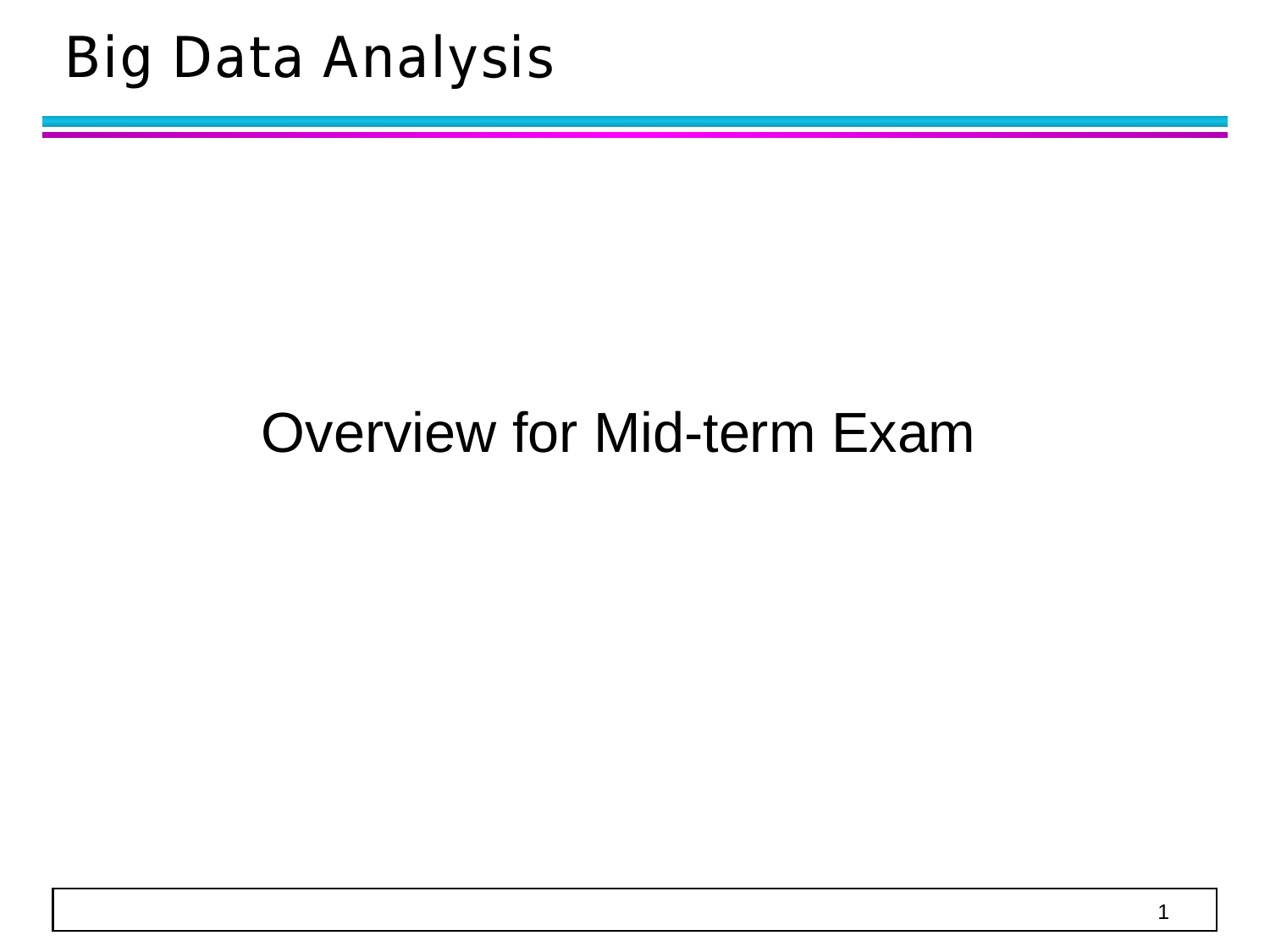

# Big Data Analysis

Overview for Mid-term Exam